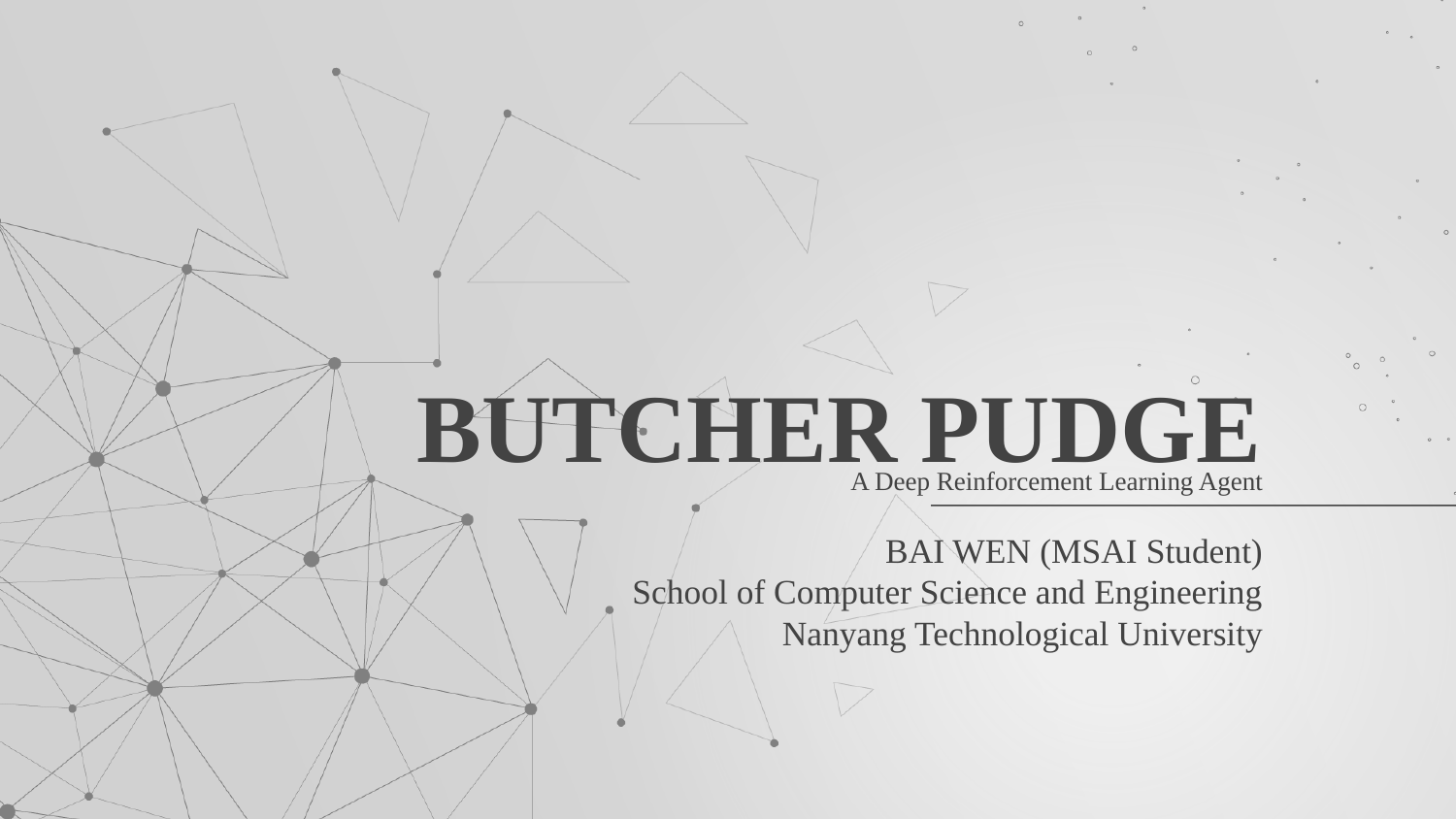

# BUTCHER PUDGE
A Deep Reinforcement Learning Agent
BAI WEN (MSAI Student)
School of Computer Science and Engineering
Nanyang Technological University